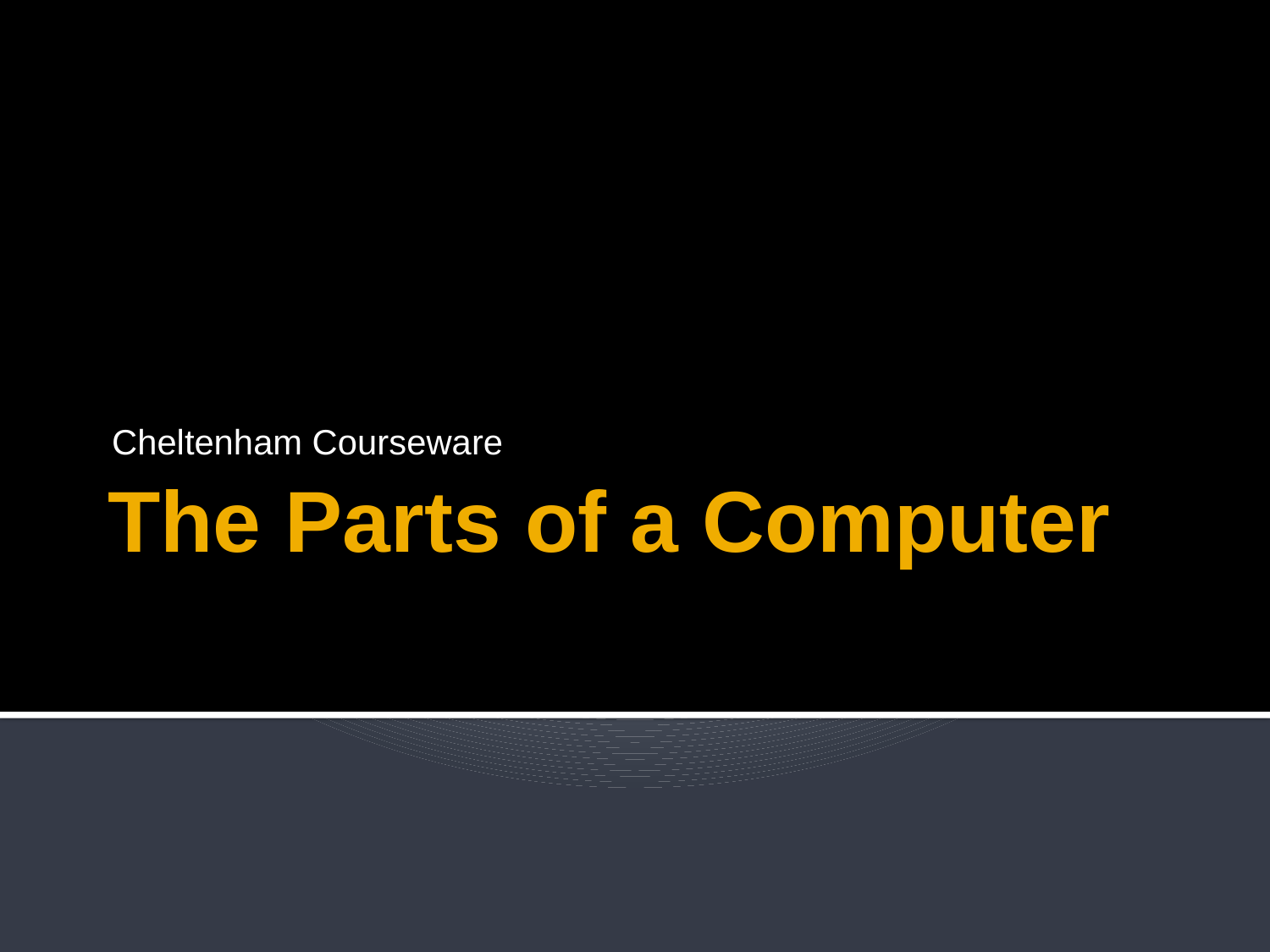

Cheltenham Courseware
# The Parts of a Computer